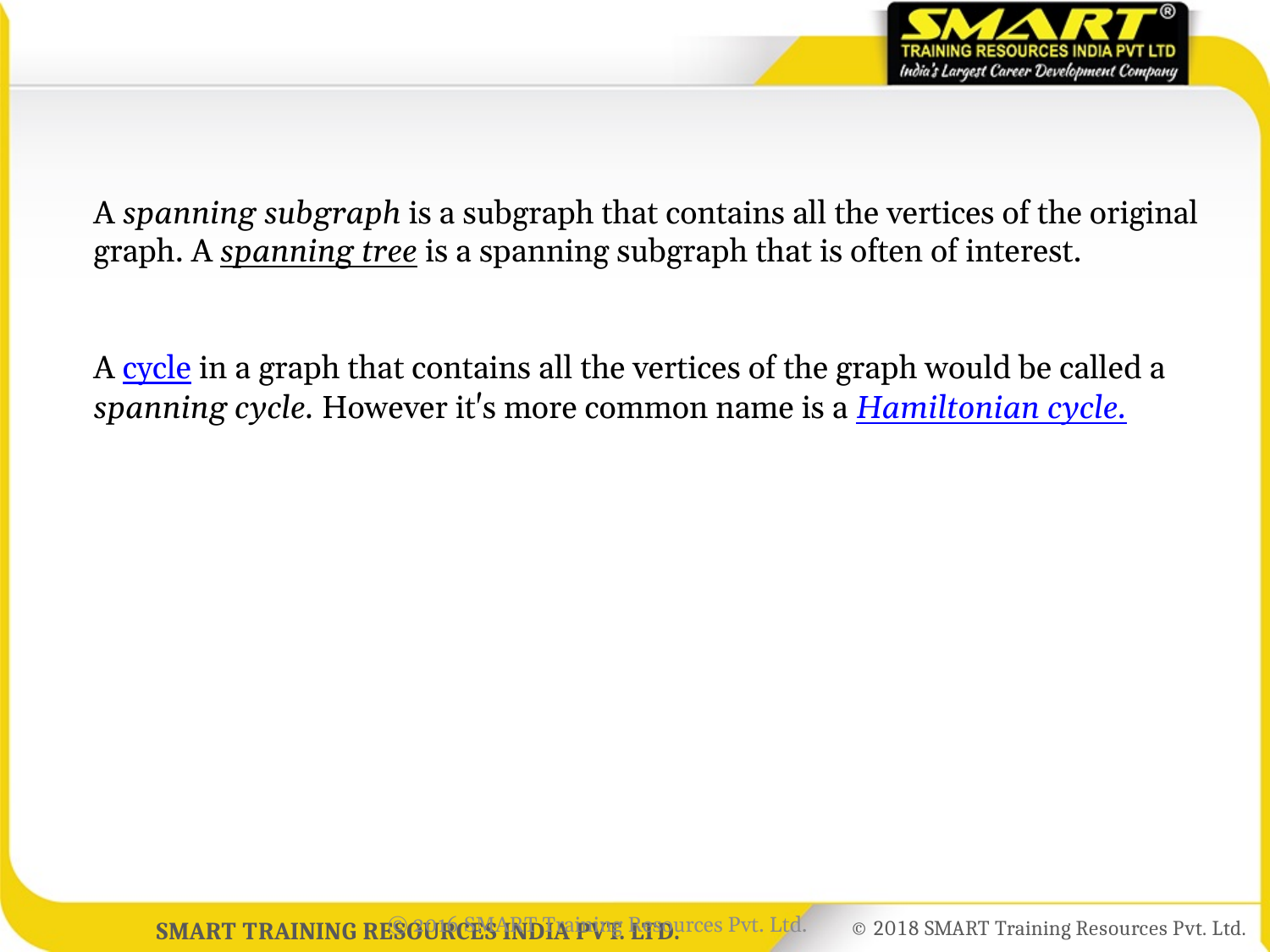

A spanning subgraph is a subgraph that contains all the vertices of the original
graph. A spanning tree is a spanning subgraph that is often of interest.

A cycle in a graph that contains all the vertices of the graph would be called a
spanning cycle. However it's more common name is a Hamiltonian cycle.
© 2016 SMART Training Resources Pvt. Ltd.